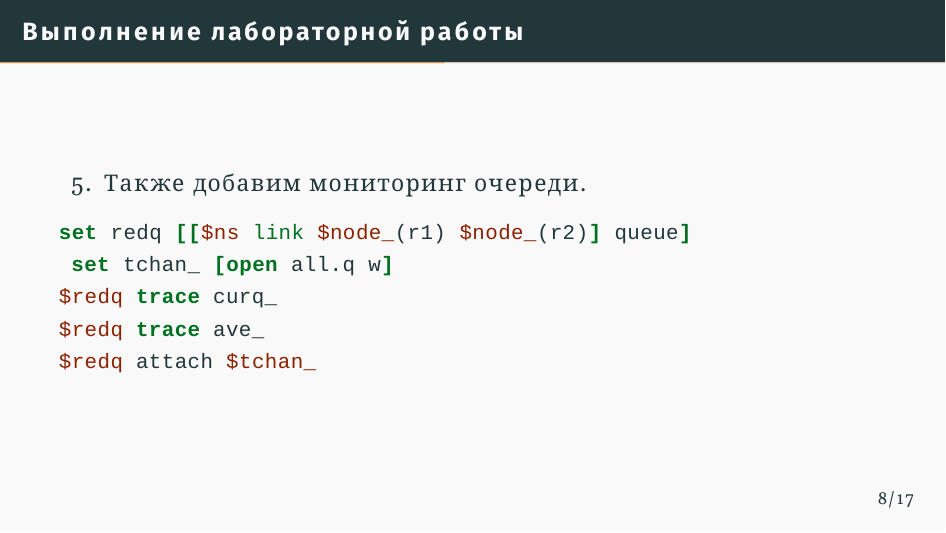

# Выполнение лабораторной работы

5. Также добавим мониторинг очереди.
set redq [[$ns link $node_(r1) $node_(r2)] queue]  set tchan_ [open all.q w]
$redq trace curq_
$redq trace ave_
$redq attach $tchan_
8/17